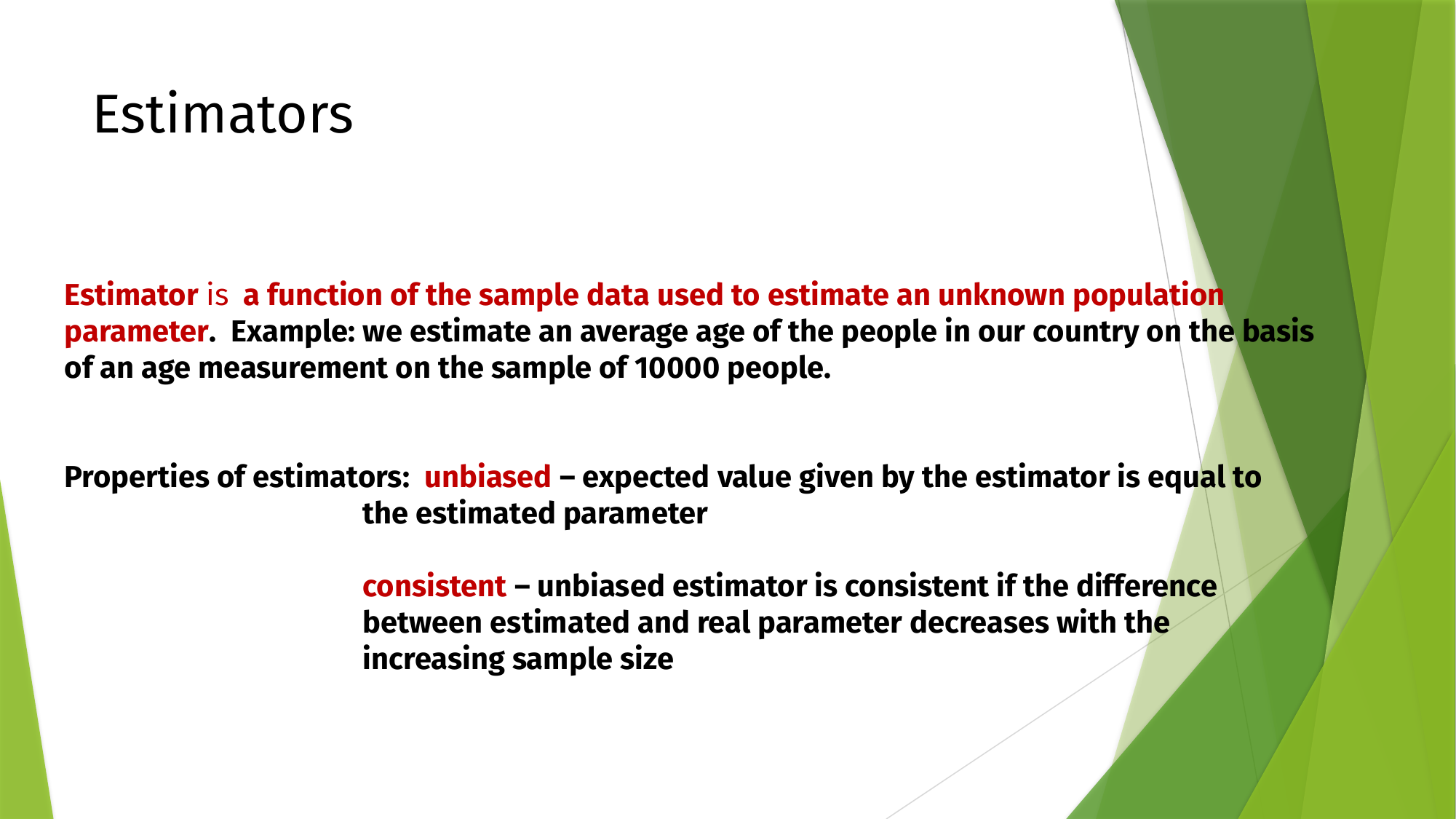

# Estimators
Estimator is  a function of the sample data used to estimate an unknown population parameter.  Example: we estimate an average age of the people in our country on the basis of an age measurement on the sample of 10000 people.

Properties of estimators:  unbiased – expected value given by the estimator is equal to
                                         the estimated parameter

                                         consistent – unbiased estimator is consistent if the difference
                                         between estimated and real parameter decreases with the
                                         increasing sample size